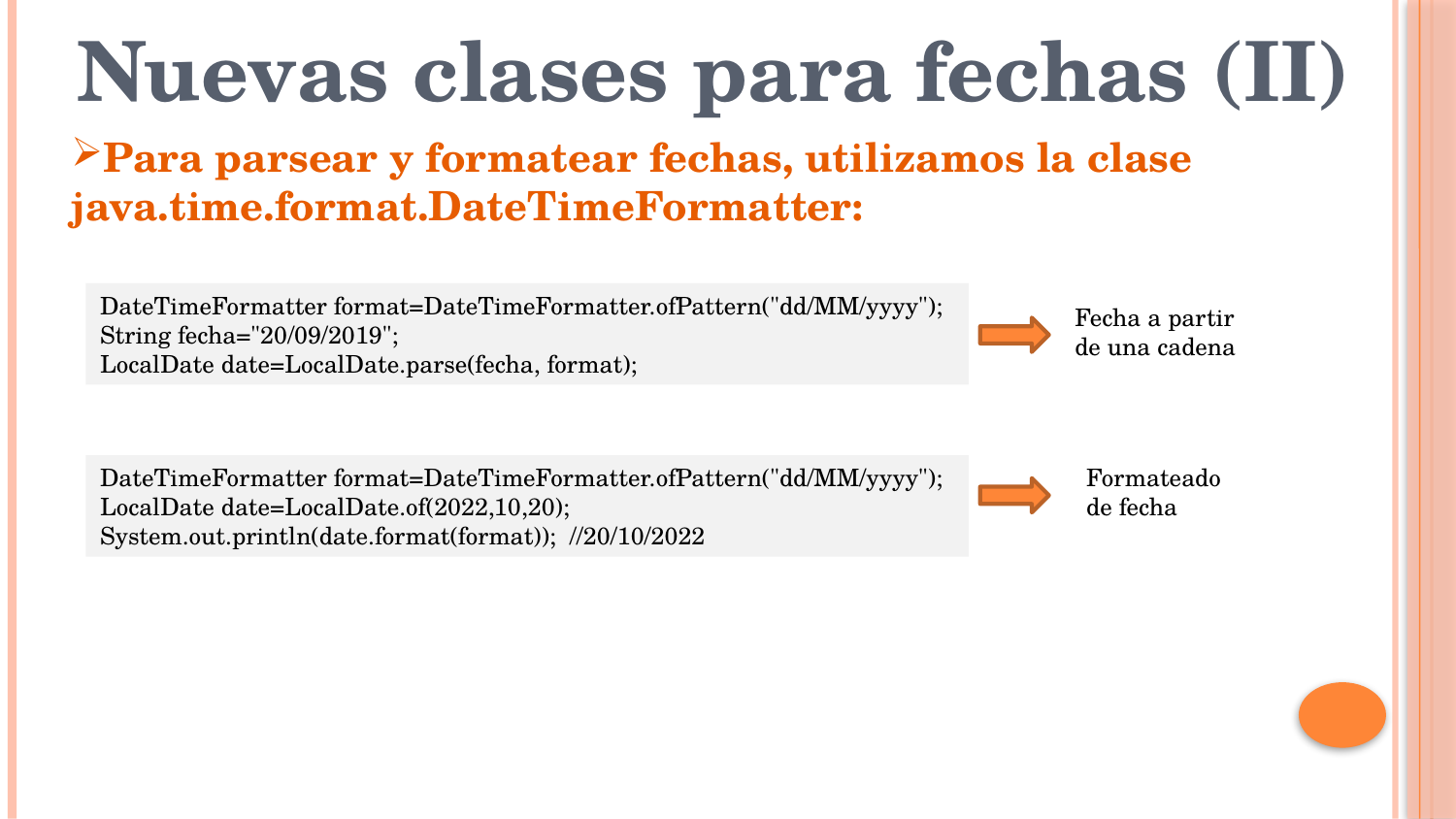

Nuevas clases para fechas (II)
Para parsear y formatear fechas, utilizamos la clase java.time.format.DateTimeFormatter:

DateTimeFormatter format=DateTimeFormatter.ofPattern("dd/MM/yyyy");
String fecha="20/09/2019";
LocalDate date=LocalDate.parse(fecha, format);
Fecha a partir de una cadena

DateTimeFormatter format=DateTimeFormatter.ofPattern("dd/MM/yyyy");
LocalDate date=LocalDate.of(2022,10,20);
System.out.println(date.format(format));  //20/10/2022
Formateado de fecha